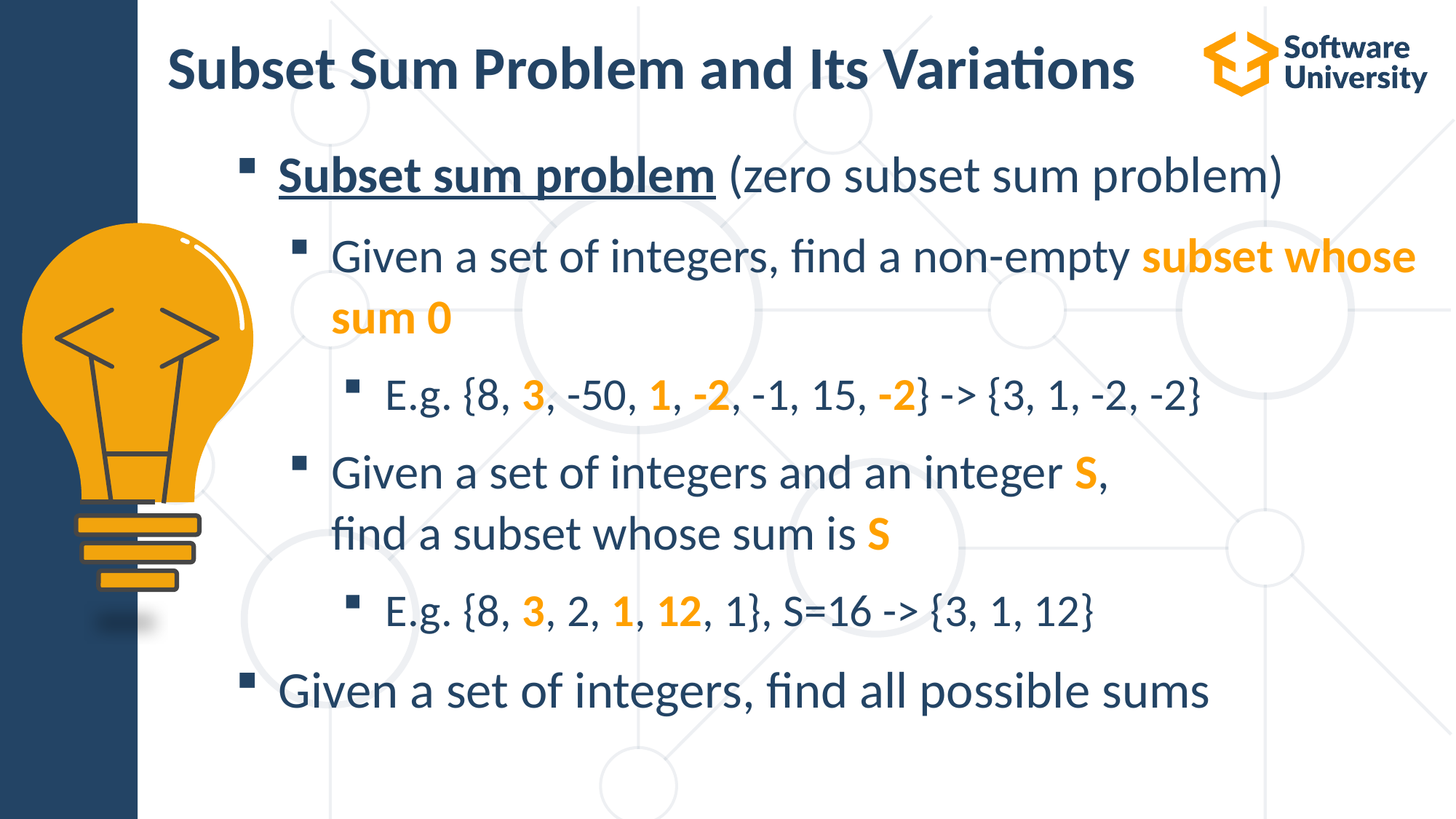

# Subset Sum Problem and Its Variations
Subset sum problem (zero subset sum problem)
Given a set of integers, find a non-empty subset whose sum 0
E.g. {8, 3, -50, 1, -2, -1, 15, -2} -> {3, 1, -2, -2}
Given a set of integers and an integer S,
find a subset whose sum is S
E.g. {8, 3, 2, 1, 12, 1}, S=16 -> {3, 1, 12}
Given a set of integers, find all possible sums